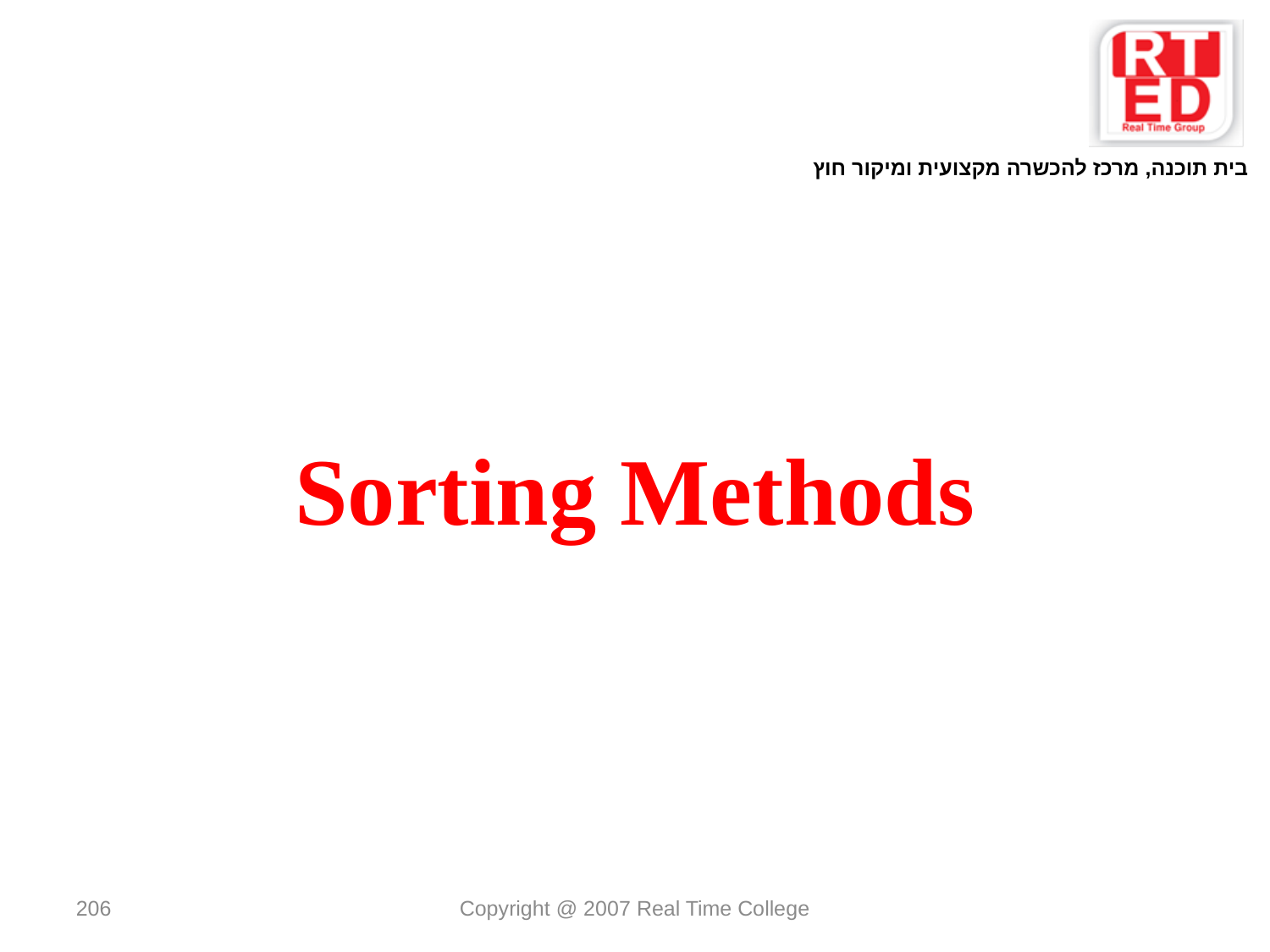

Sorting Methods
206
Copyright @ 2007 Real Time College